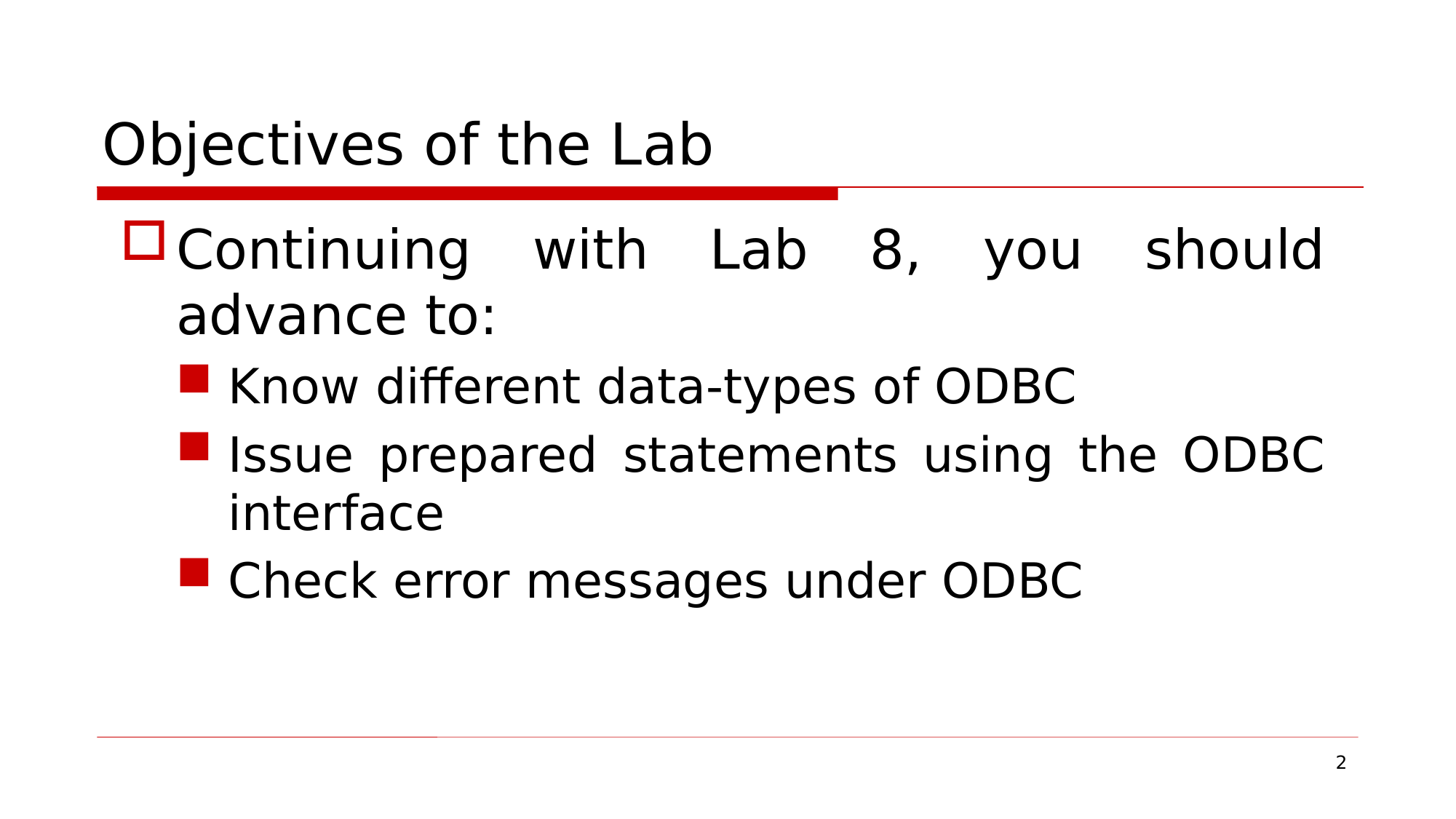

# Objectives of the Lab
Continuing with Lab 8, you should advance to:
Know different data-types of ODBC
Issue prepared statements using the ODBC interface
Check error messages under ODBC
2